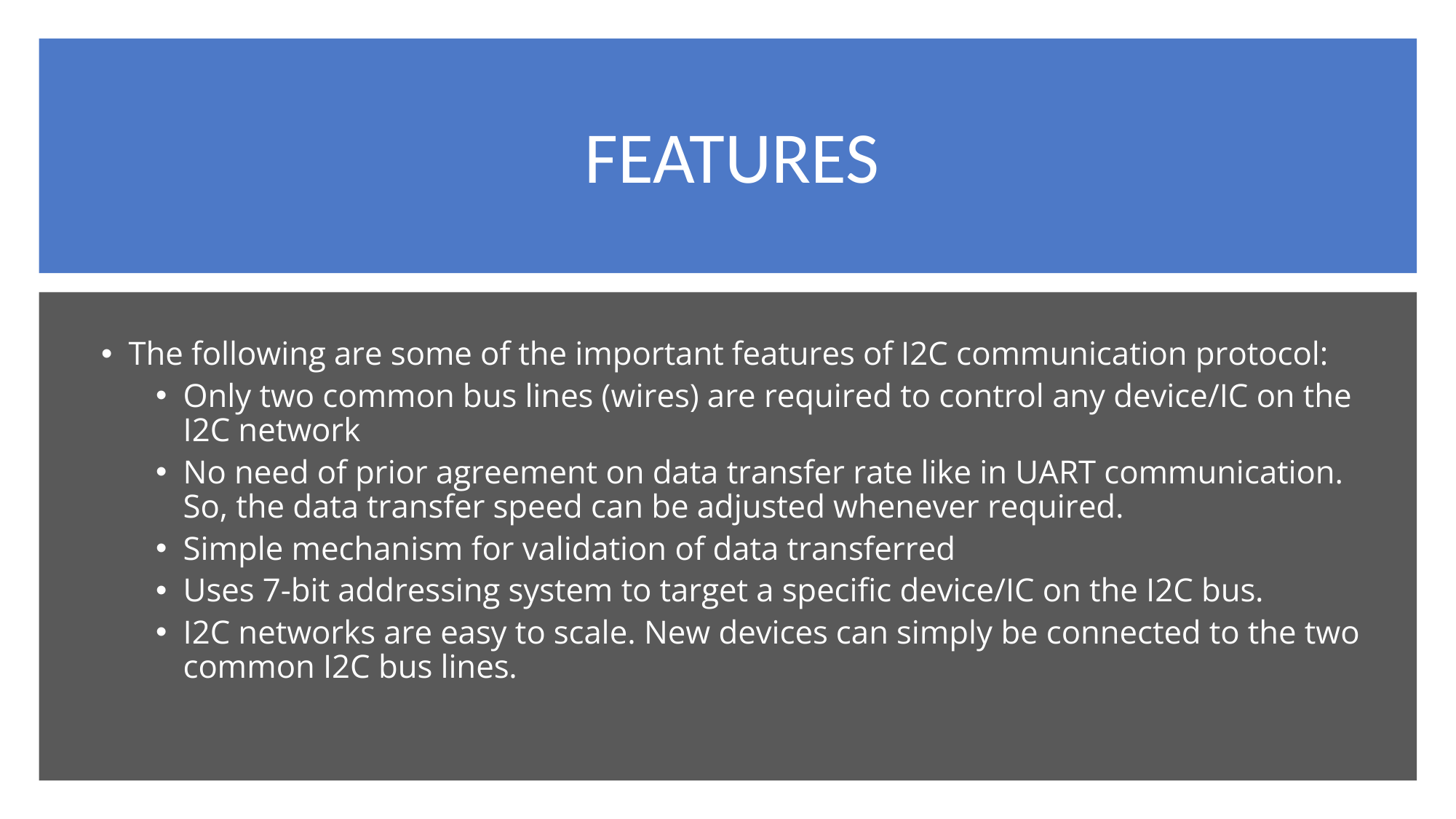

# FEATURES

The following are some of the important features of I2C communication protocol:
Only two common bus lines (wires) are required to control any device/IC on the I2C network
No need of prior agreement on data transfer rate like in UART communication. So, the data transfer speed can be adjusted whenever required.
Simple mechanism for validation of data transferred
Uses 7-bit addressing system to target a specific device/IC on the I2C bus.
I2C networks are easy to scale. New devices can simply be connected to the two common I2C bus lines.